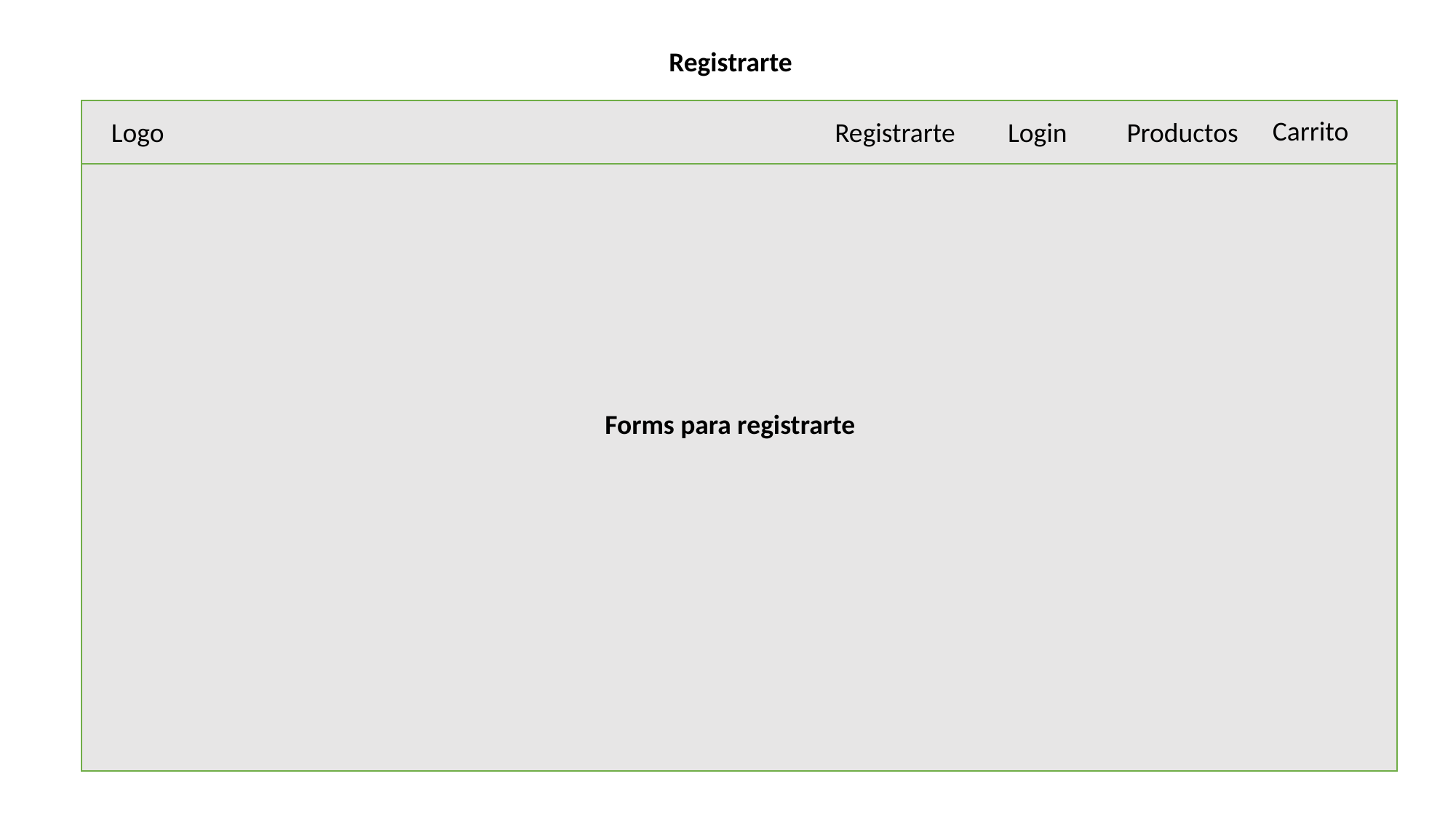

Registrarte

Carrito
Registrarte
Login
Productos
Logo
Forms para registrarte